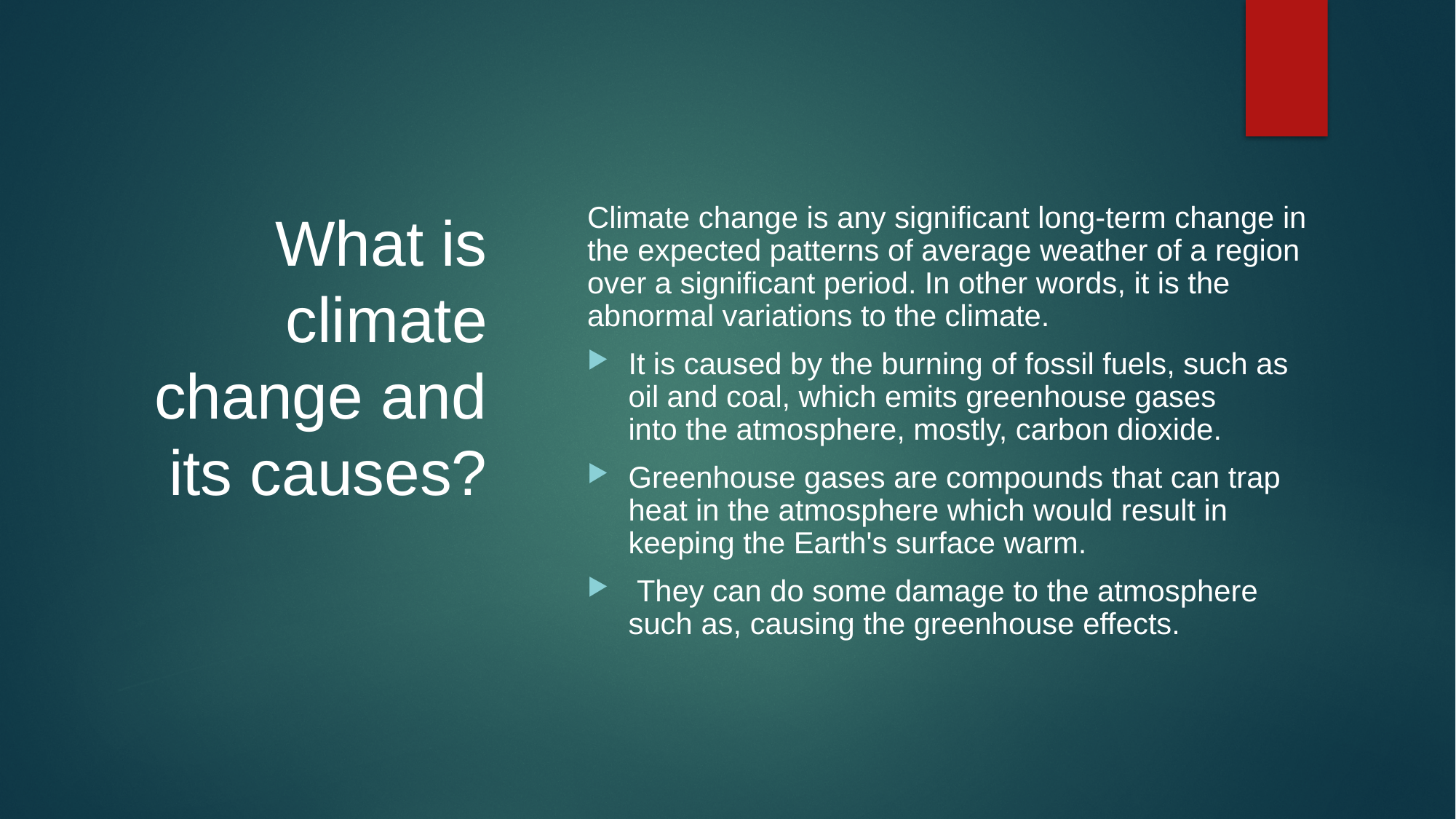

# What is climate change and its causes?
Climate change is any significant long-term change in the expected patterns of average weather of a region over a significant period. In other words, it is the abnormal variations to the climate.
It is caused by the burning of fossil fuels, such as oil and coal, which emits greenhouse gases into the atmosphere, mostly, carbon dioxide.
Greenhouse gases are compounds that can trap heat in the atmosphere which would result in keeping the Earth's surface warm.
 They can do some damage to the atmosphere such as, causing the greenhouse effects.